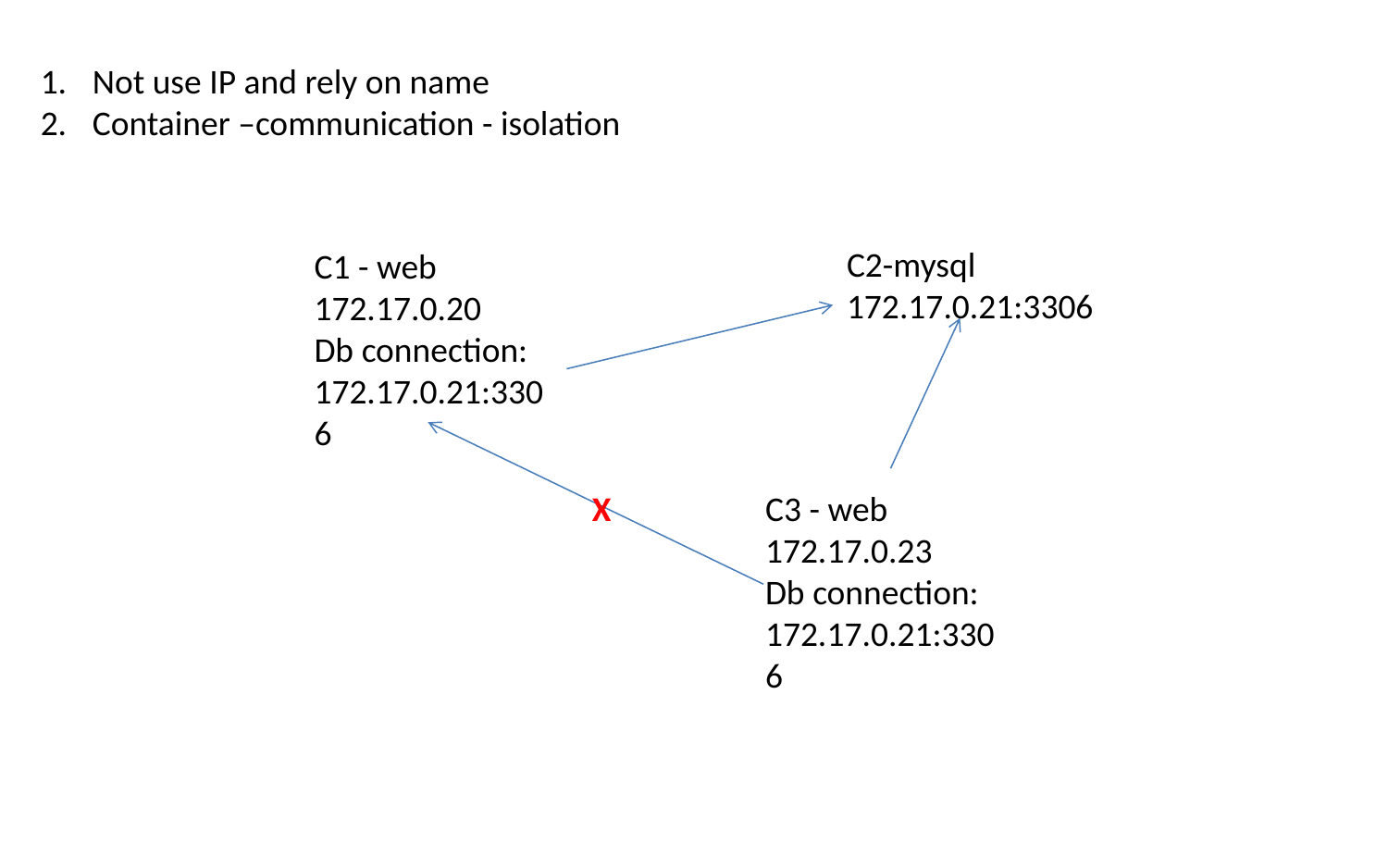

Not use IP and rely on name
Container –communication - isolation

C2-mysql
172.17.0.21:3306

C1 - web
172.17.0.20
Db connection:
172.17.0.21:3306

C3 - web
172.17.0.23
Db connection:
172.17.0.21:3306

X